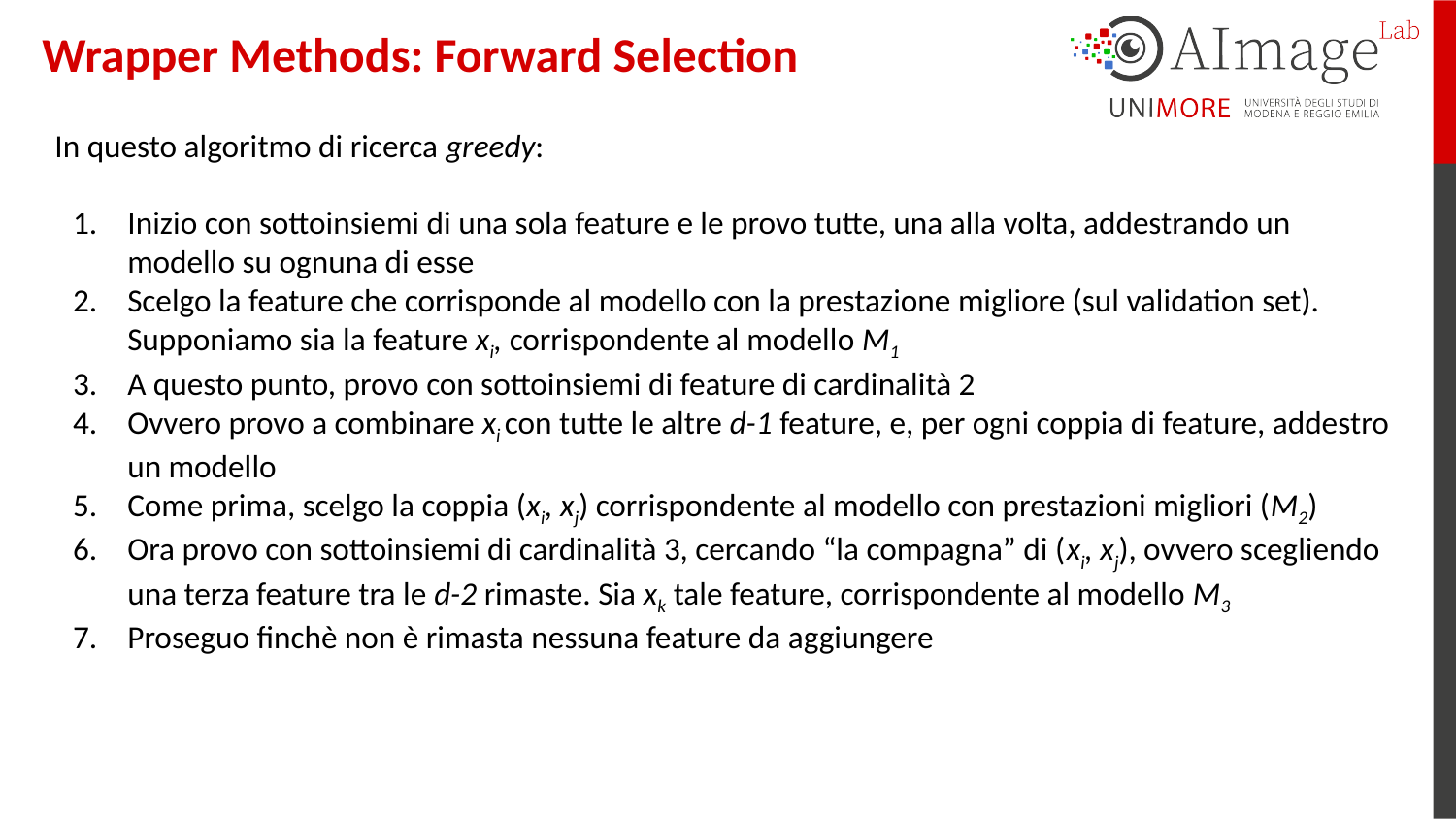

Wrapper Methods: Forward Selection
In questo algoritmo di ricerca greedy:

Inizio con sottoinsiemi di una sola feature e le provo tutte, una alla volta, addestrando un modello su ognuna di esse
Scelgo la feature che corrisponde al modello con la prestazione migliore (sul validation set). Supponiamo sia la feature xi, corrispondente al modello M1
A questo punto, provo con sottoinsiemi di feature di cardinalità 2
Ovvero provo a combinare xi con tutte le altre d-1 feature, e, per ogni coppia di feature, addestro un modello
Come prima, scelgo la coppia (xi, xj) corrispondente al modello con prestazioni migliori (M2)
Ora provo con sottoinsiemi di cardinalità 3, cercando “la compagna” di (xi, xj), ovvero scegliendo una terza feature tra le d-2 rimaste. Sia xk tale feature, corrispondente al modello M3
Proseguo finchè non è rimasta nessuna feature da aggiungere